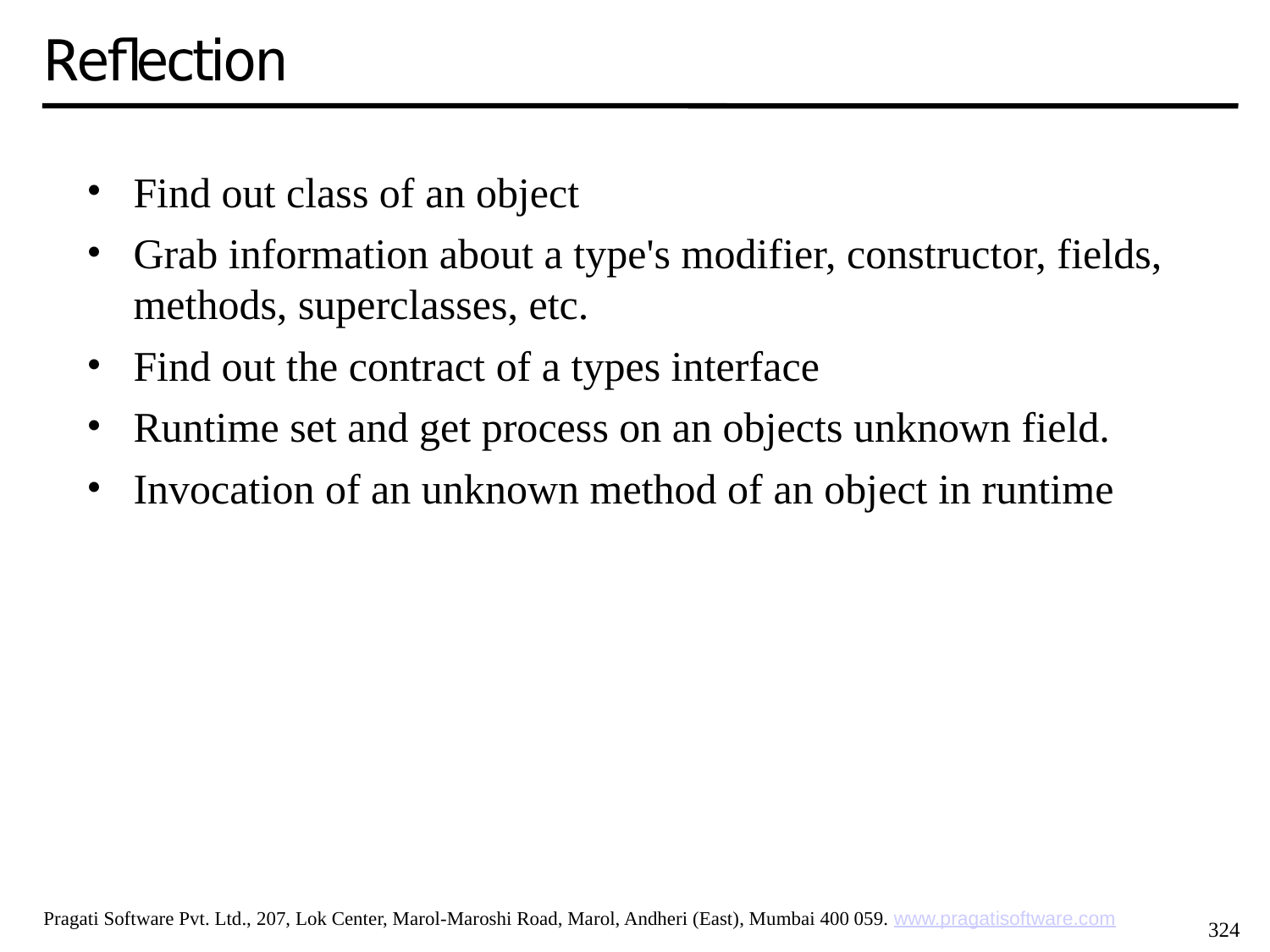

Reflection
Find out class of an object
Grab information about a type's modifier, constructor, fields, methods, superclasses, etc.
Find out the contract of a types interface
Runtime set and get process on an objects unknown field.
Invocation of an unknown method of an object in runtime